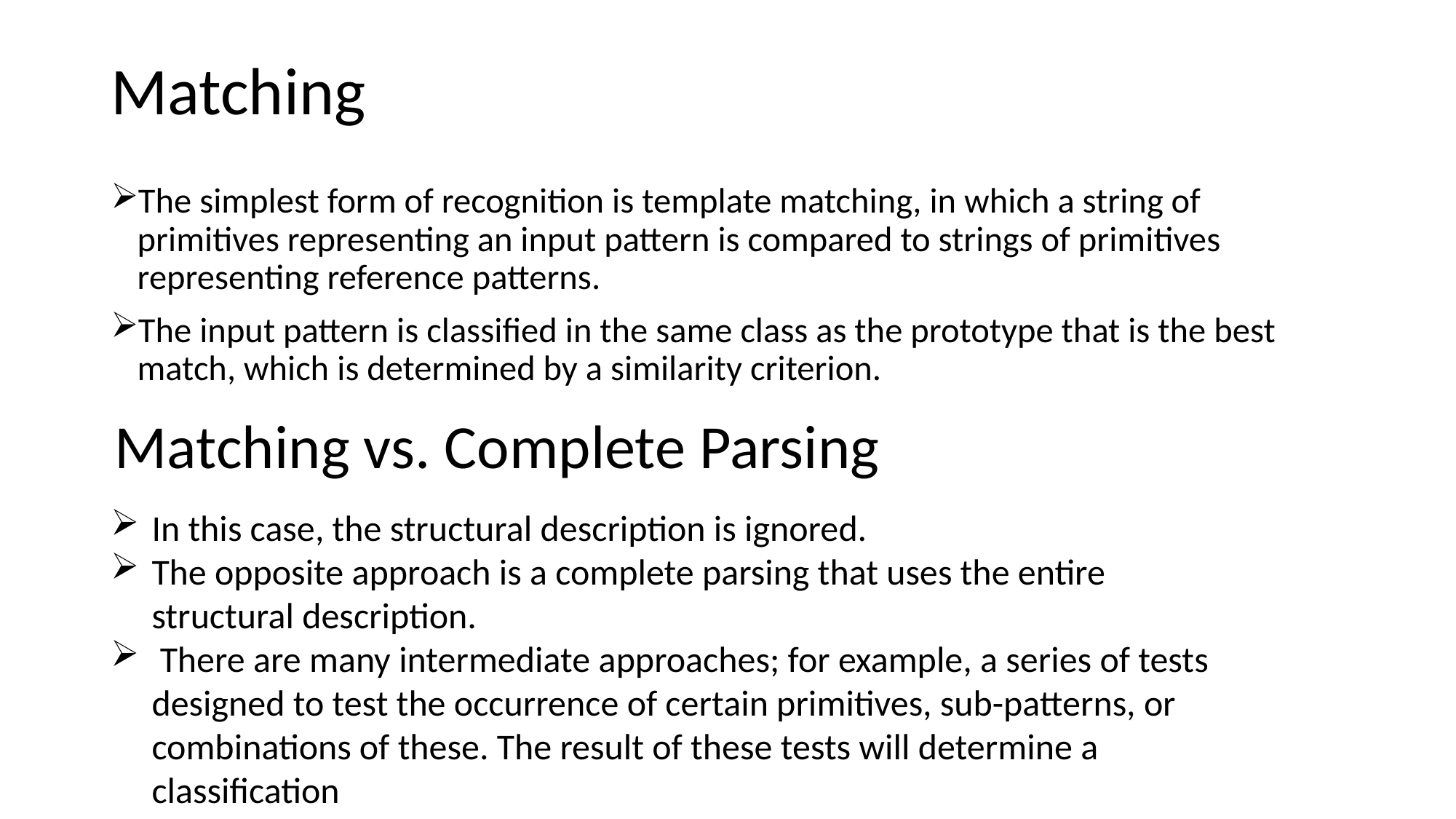

# Matching
The simplest form of recognition is template matching, in which a string of primitives representing an input pattern is compared to strings of primitives representing reference patterns.
The input pattern is classified in the same class as the prototype that is the best match, which is determined by a similarity criterion.
Matching vs. Complete Parsing
In this case, the structural description is ignored.
The opposite approach is a complete parsing that uses the entire structural description.
 There are many intermediate approaches; for example, a series of tests designed to test the occurrence of certain primitives, sub-patterns, or combinations of these. The result of these tests will determine a classification